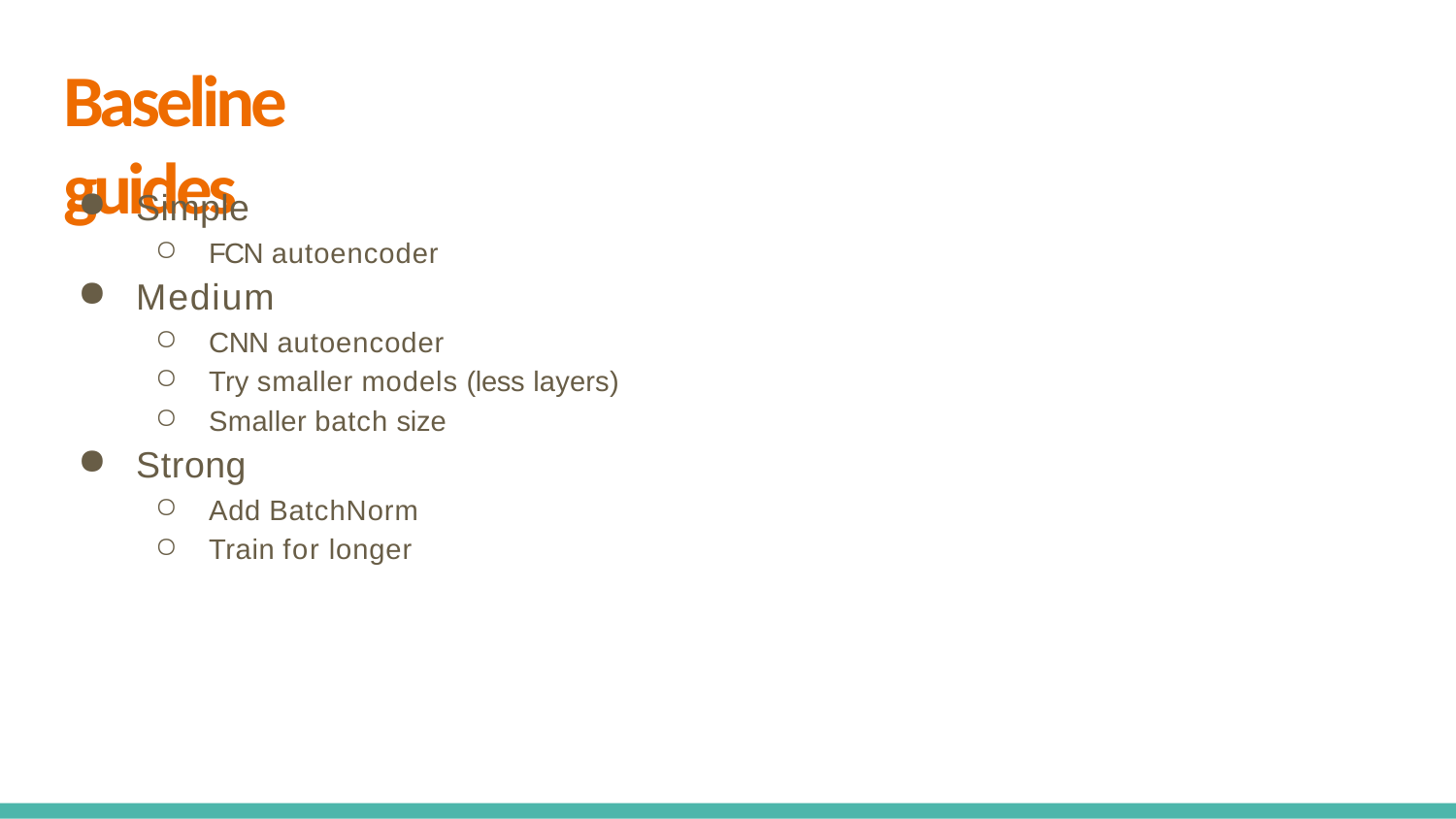

# Baseline guides
Simple
FCN autoencoder
Medium
CNN autoencoder
Try smaller models (less layers)
Smaller batch size
Strong
Add BatchNorm
Train for longer